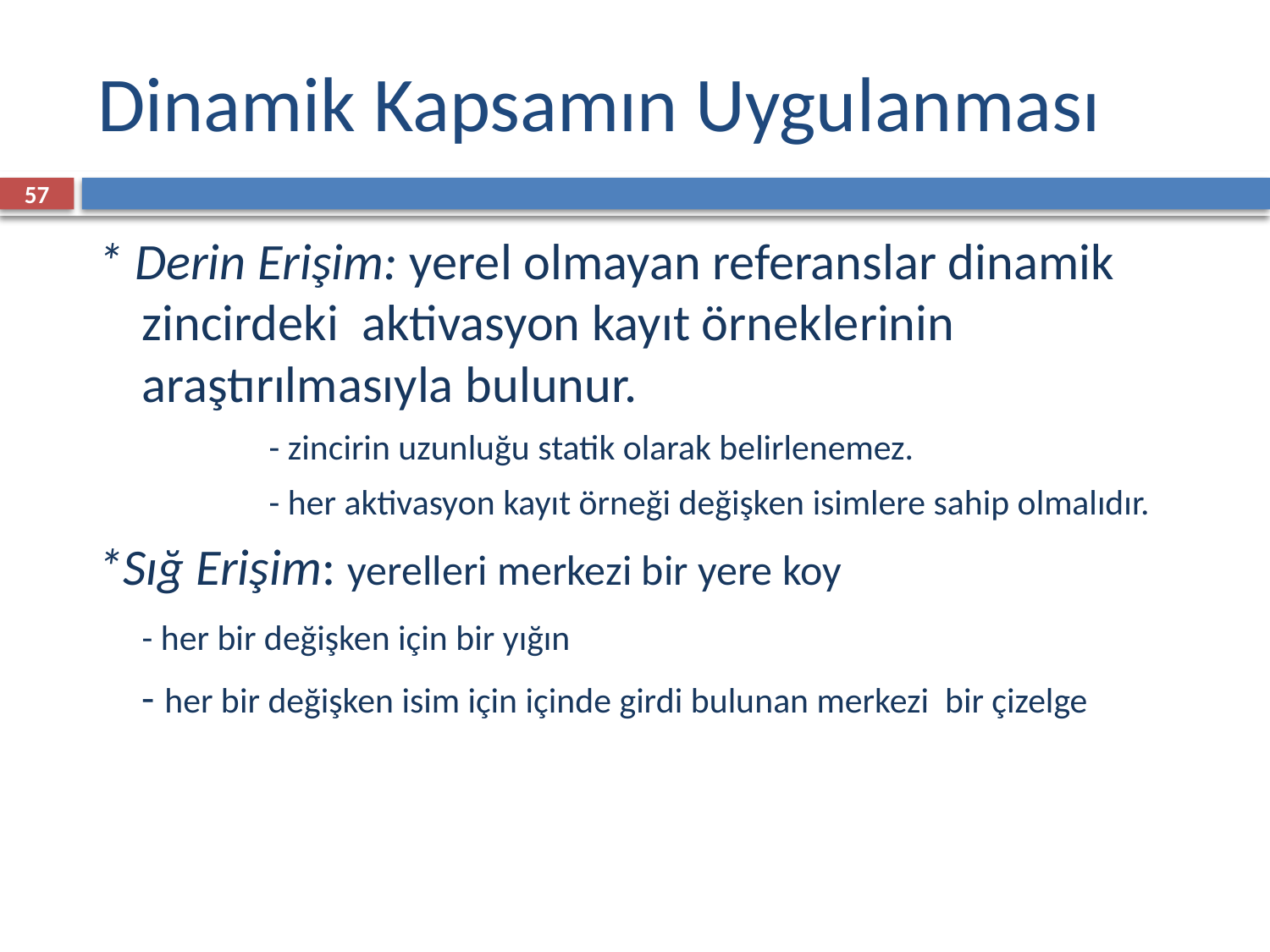

# Dinamik Kapsamın Uygulanması
57
* Derin Erişim: yerel olmayan referanslar dinamik zincirdeki  aktivasyon kayıt örneklerinin araştırılmasıyla bulunur.
		- zincirin uzunluğu statik olarak belirlenemez.
		- her aktivasyon kayıt örneği değişken isimlere sahip olmalıdır.
*Sığ Erişim: yerelleri merkezi bir yere koy
	- her bir değişken için bir yığın
	- her bir değişken isim için içinde girdi bulunan merkezi  bir çizelge